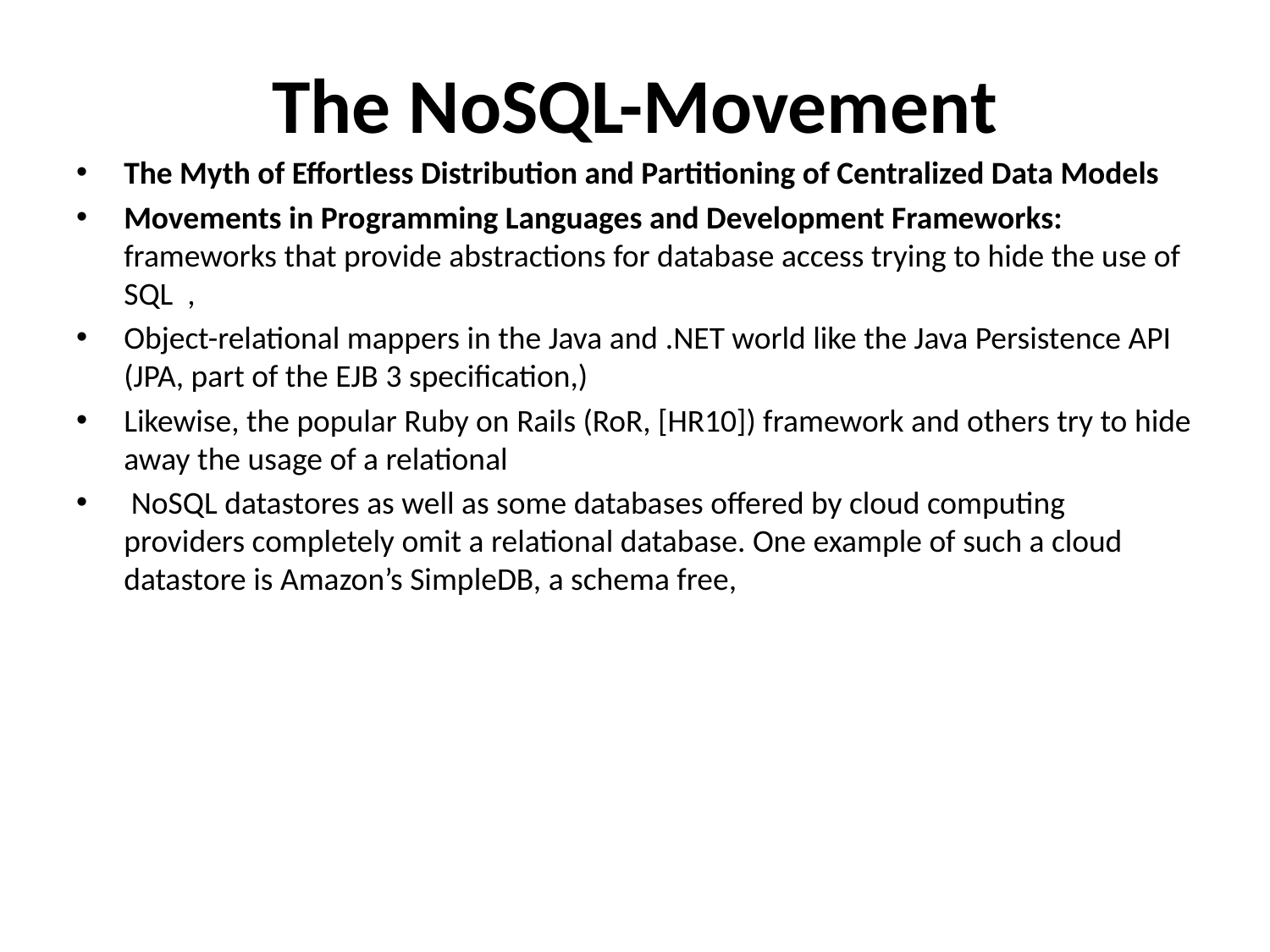

# The NoSQL-Movement
The Myth of Effortless Distribution and Partitioning of Centralized Data Models
Movements in Programming Languages and Development Frameworks: frameworks that provide abstractions for database access trying to hide the use of SQL  ,
Object-relational mappers in the Java and .NET world like the Java Persistence API (JPA, part of the EJB 3 specification,)
Likewise, the popular Ruby on Rails (RoR, [HR10]) framework and others try to hide away the usage of a relational
 NoSQL datastores as well as some databases offered by cloud computing providers completely omit a relational database. One example of such a cloud datastore is Amazon’s SimpleDB, a schema free,